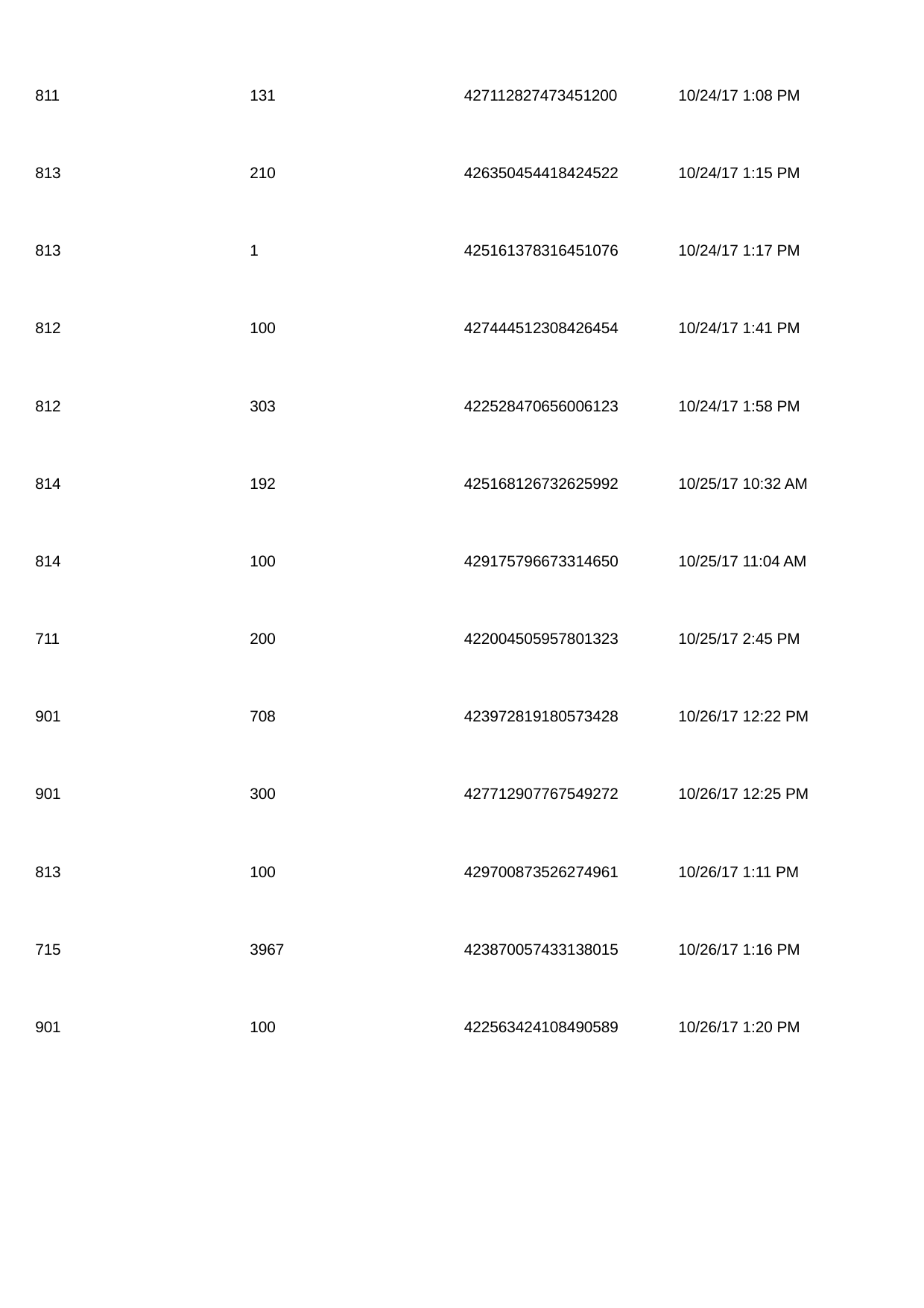

811
131
427112827473451200
10/24/17 1:08 PM
 813
210
426350454418424522
10/24/17 1:15 PM
 813
1
425161378316451076
10/24/17 1:17 PM
 812
100
427444512308426454
10/24/17 1:41 PM
 812
303
422528470656006123
10/24/17 1:58 PM
 814
192
425168126732625992
10/25/17 10:32 AM
 814
100
429175796673314650
10/25/17 11:04 AM
 711
200
422004505957801323
10/25/17 2:45 PM
 901
708
423972819180573428
10/26/17 12:22 PM
 901
300
427712907767549272
10/26/17 12:25 PM
 813
100
429700873526274961
10/26/17 1:11 PM
 715
3967
423870057433138015
10/26/17 1:16 PM
 901
100
422563424108490589
10/26/17 1:20 PM